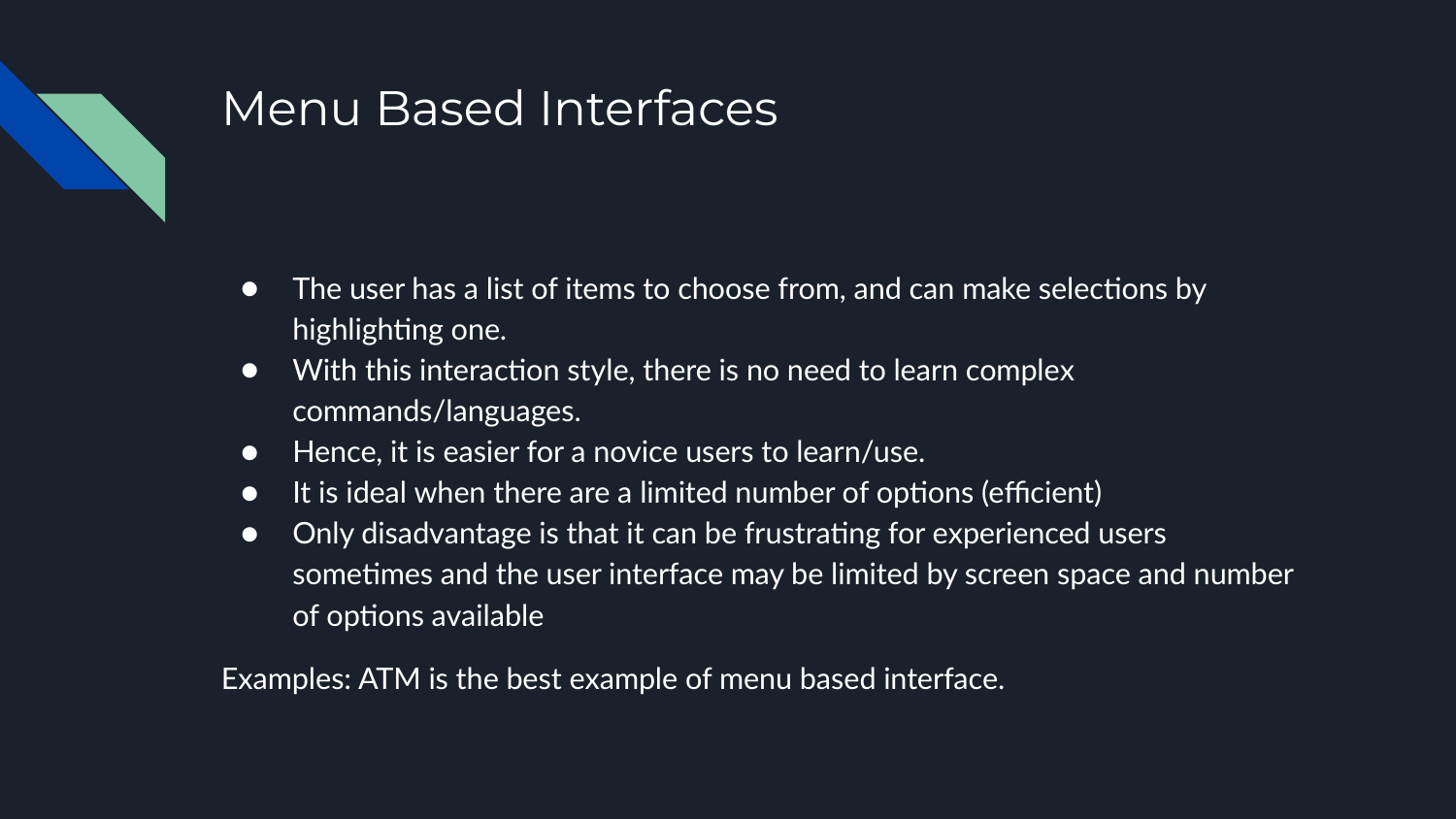

# Menu Based Interfaces
The user has a list of items to choose from, and can make selections by highlighting one.
With this interaction style, there is no need to learn complex commands/languages.
Hence, it is easier for a novice users to learn/use.
It is ideal when there are a limited number of options (efficient)
Only disadvantage is that it can be frustrating for experienced users sometimes and the user interface may be limited by screen space and number of options available
Examples: ATM is the best example of menu based interface.